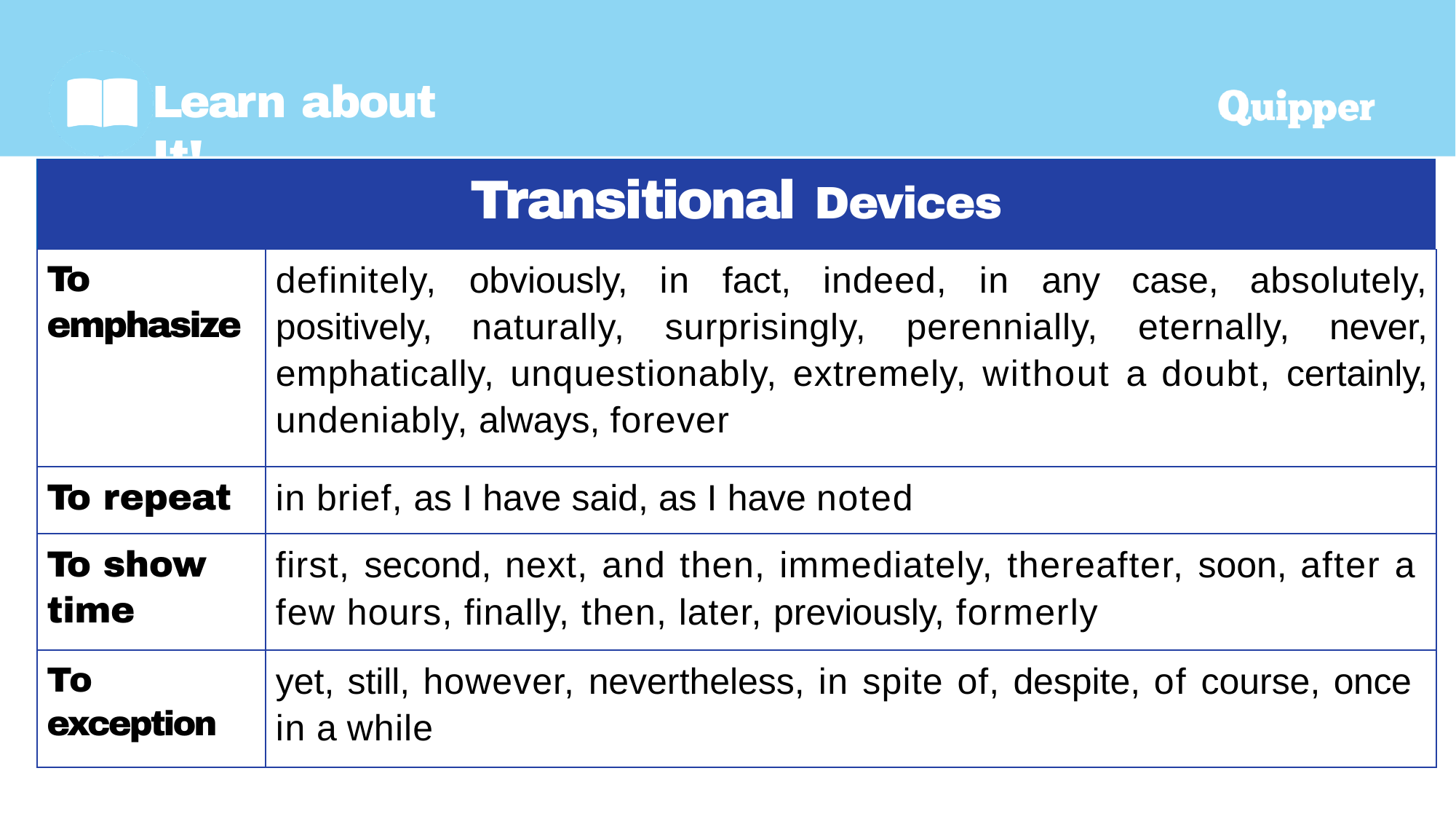

# Learn about It!
| Transitional Devices |  |
| --- | --- |
| To emphasize | definitely, obviously, in fact, indeed, in any case, absolutely, positively, naturally, surprisingly, perennially, eternally, never, emphatically, unquestionably, extremely, without a doubt, certainly, undeniably, always, forever |
| To repeat | in brief, as I have said, as I have noted |
| To show time | first, second, next, and then, immediately, thereafter, soon, after a few hours, finally, then, later, previously, formerly |
| To exception | yet, still, however, nevertheless, in spite of, despite, of course, once in a while |